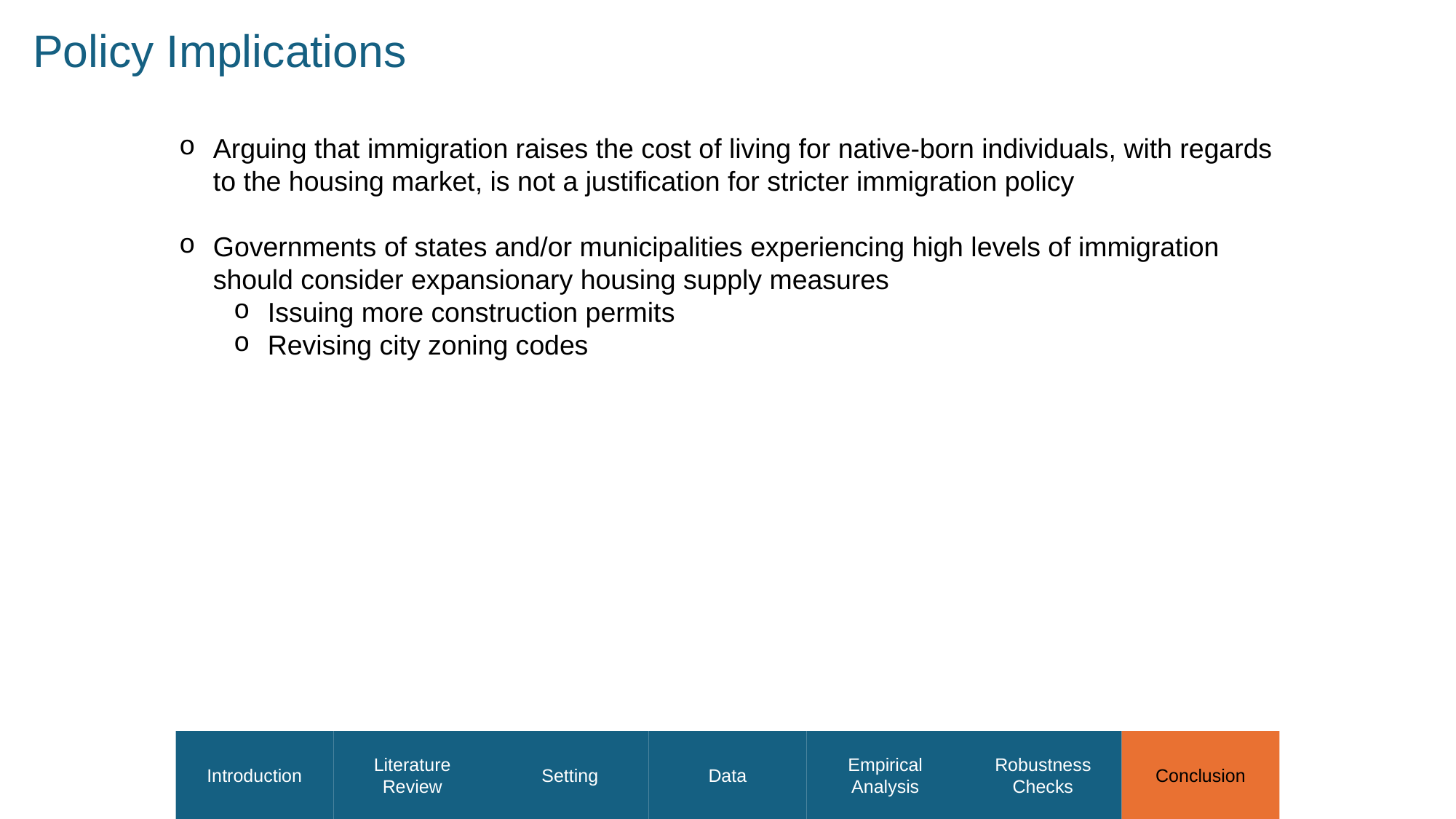

Policy Implications
Arguing that immigration raises the cost of living for native-born individuals, with regards to the housing market, is not a justification for stricter immigration policy

Governments of states and/or municipalities experiencing high levels of immigration should consider expansionary housing supply measures
Issuing more construction permits
Revising city zoning codes
Introduction
Literature Review
Setting
Data
Empirical Analysis
Robustness Checks
Conclusion